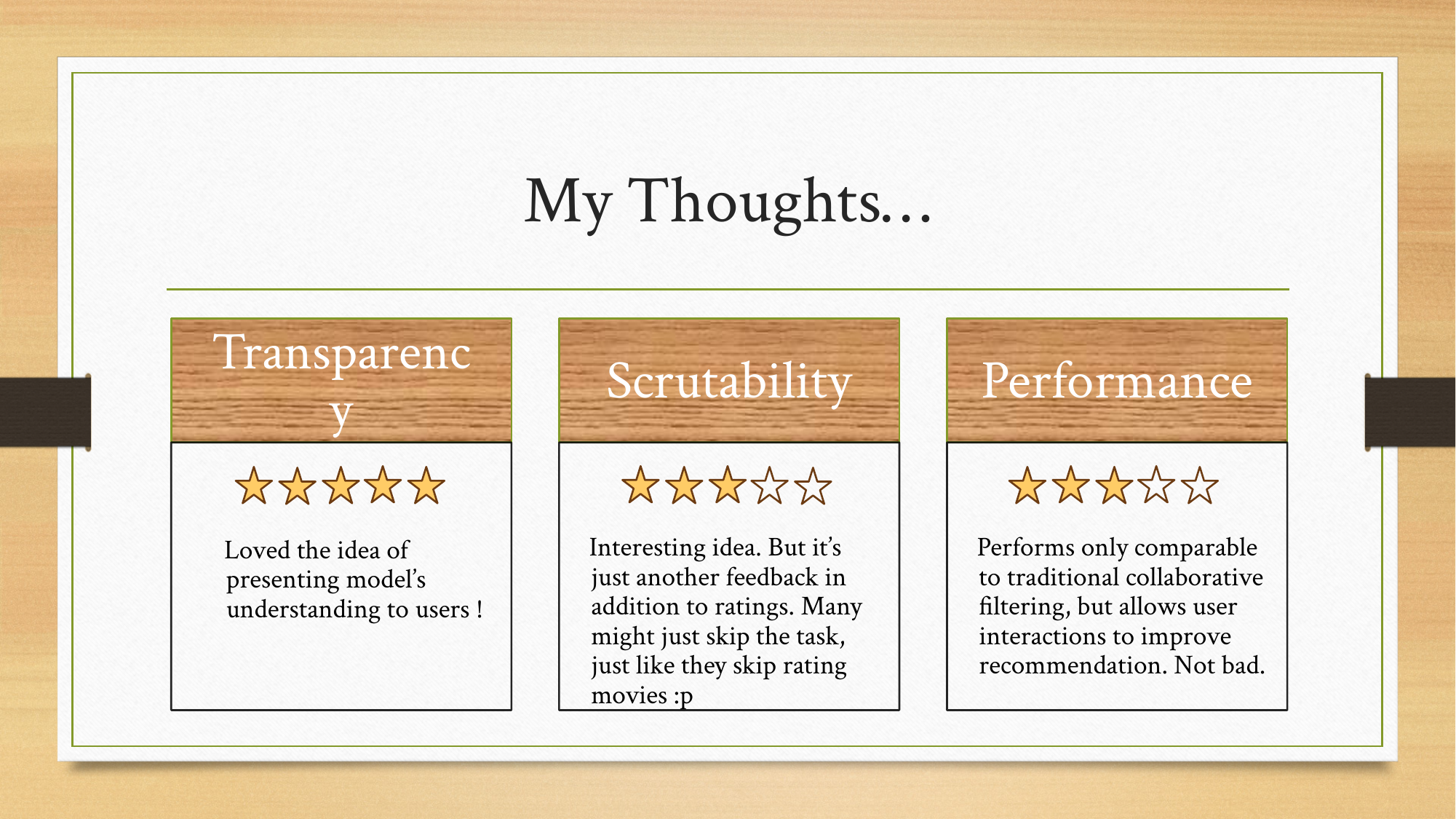

# My Thoughts…
Transparency

   Loved the idea of presenting model’s understanding to users !
Scrutability

   Interesting idea. But it’s just another feedback in addition to ratings. Many might just skip the task, just like they skip rating movies :p
Performance

   Performs only comparable to traditional collaborative filtering, but allows user interactions to improve recommendation. Not bad.